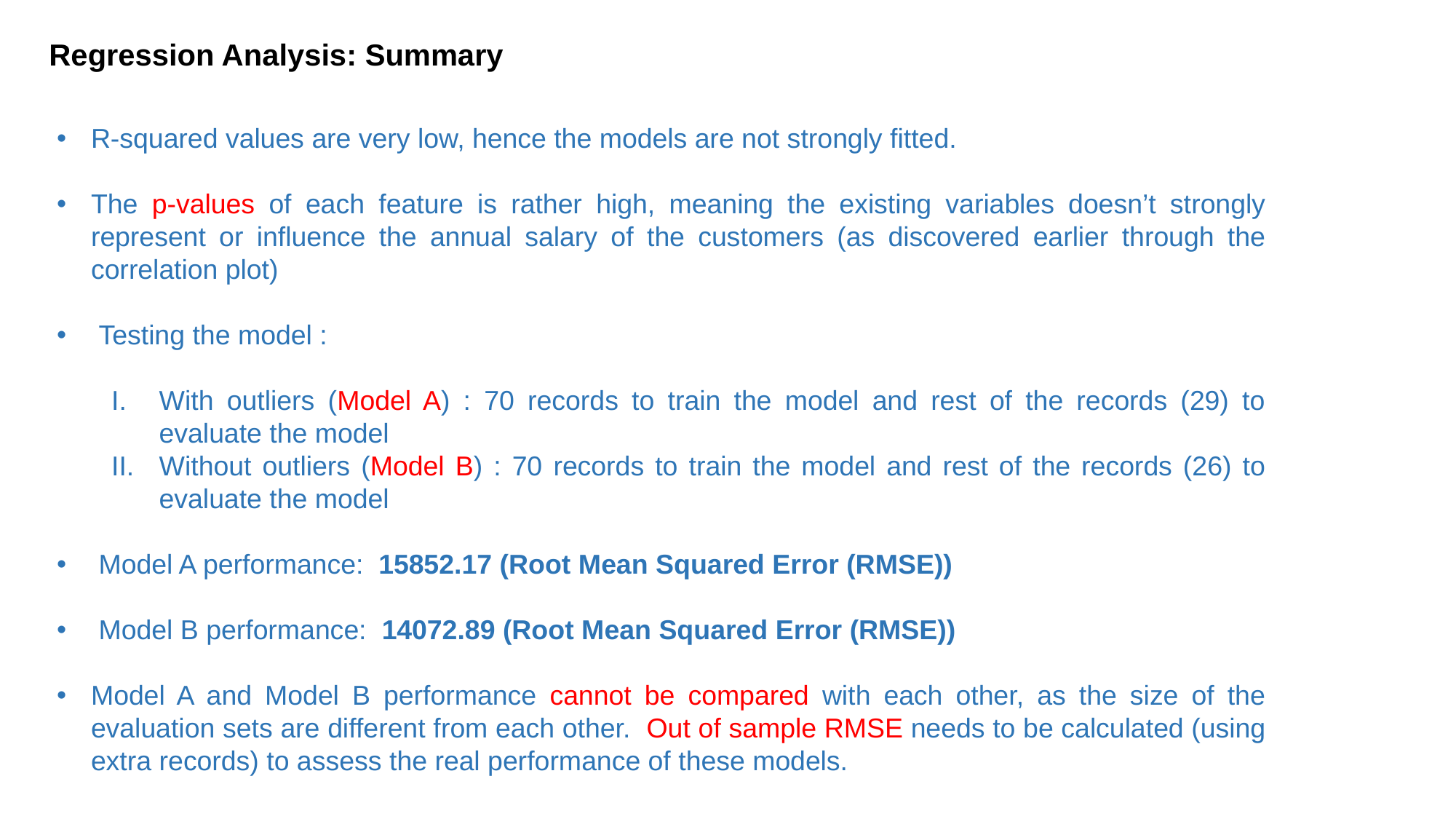

Regression Analysis: Summary
R-squared values are very low, hence the models are not strongly fitted.

The p-values of each feature is rather high, meaning the existing variables doesn’t strongly represent or influence the annual salary of the customers (as discovered earlier through the correlation plot)

 Testing the model :

With outliers (Model A) : 70 records to train the model and rest of the records (29) to evaluate the model
Without outliers (Model B) : 70 records to train the model and rest of the records (26) to evaluate the model

 Model A performance:  15852.17 (Root Mean Squared Error (RMSE))

 Model B performance:  14072.89 (Root Mean Squared Error (RMSE))

Model A and Model B performance cannot be compared with each other, as the size of the evaluation sets are different from each other.  Out of sample RMSE needs to be calculated (using extra records) to assess the real performance of these models.